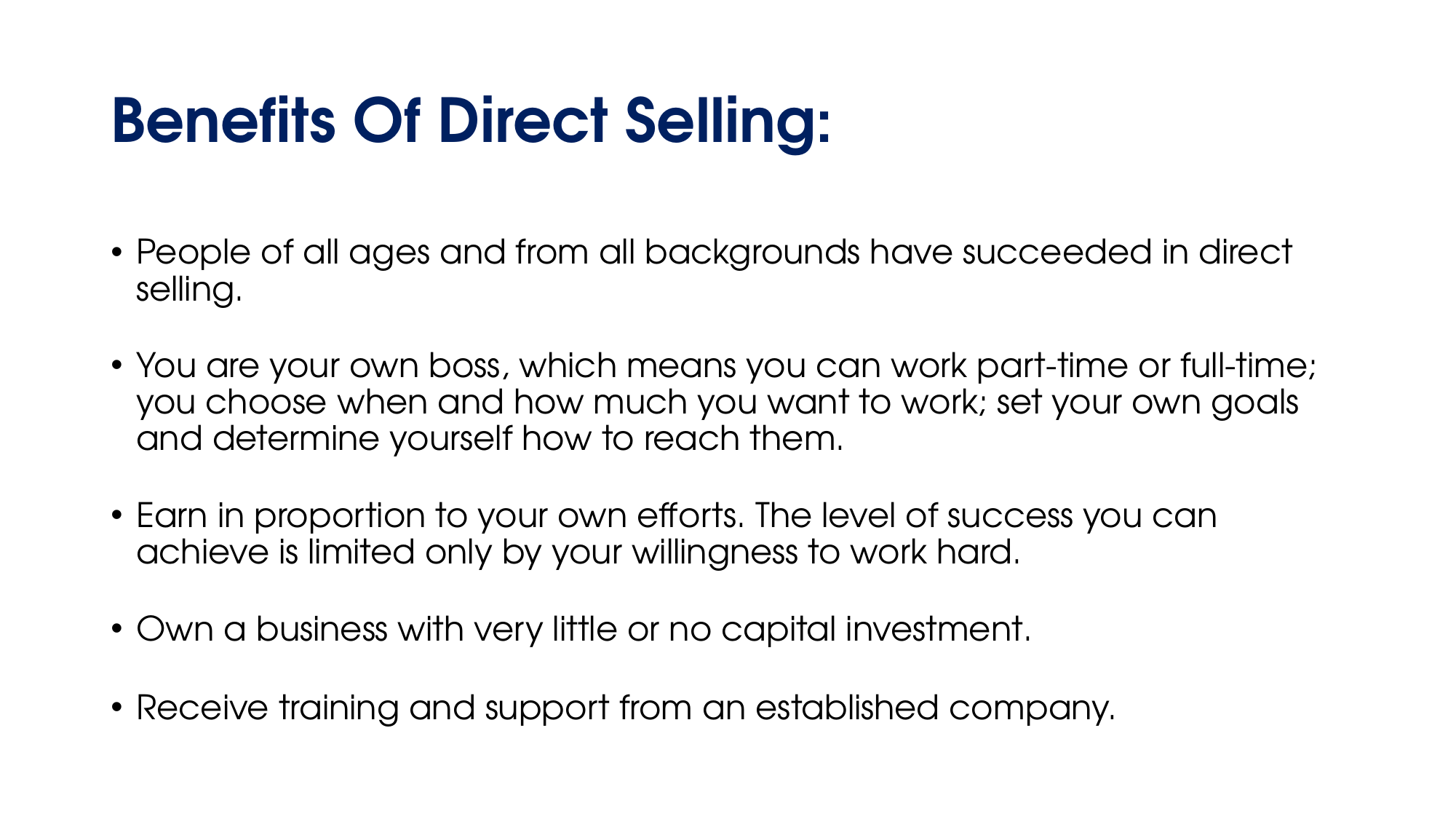

# Benefits Of Direct Selling:

People of all ages and from all backgrounds have succeeded in direct selling.

You are your own boss, which means you can work part-time or full-time; you choose when and how much you want to work; set your own goals and determine yourself how to reach them.

Earn in proportion to your own efforts. The level of success you can achieve is limited only by your willingness to work hard.

Own a business with very little or no capital investment.

Receive training and support from an established company.